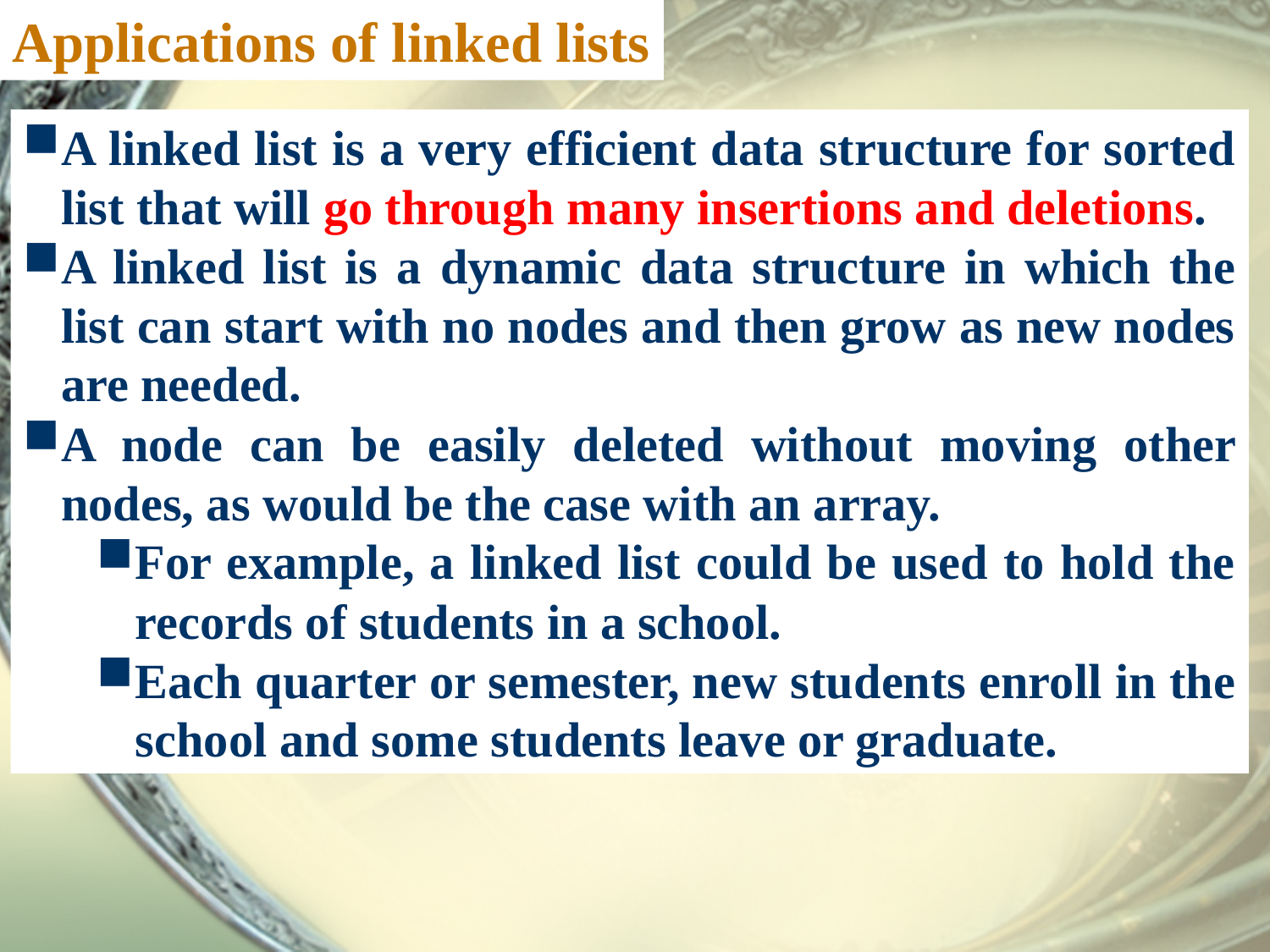

Applications of linked lists
A linked list is a very efficient data structure for sorted list that will go through many insertions and deletions.
A linked list is a dynamic data structure in which the list can start with no nodes and then grow as new nodes are needed.
A node can be easily deleted without moving other nodes, as would be the case with an array.
For example, a linked list could be used to hold the records of students in a school.
Each quarter or semester, new students enroll in the school and some students leave or graduate.